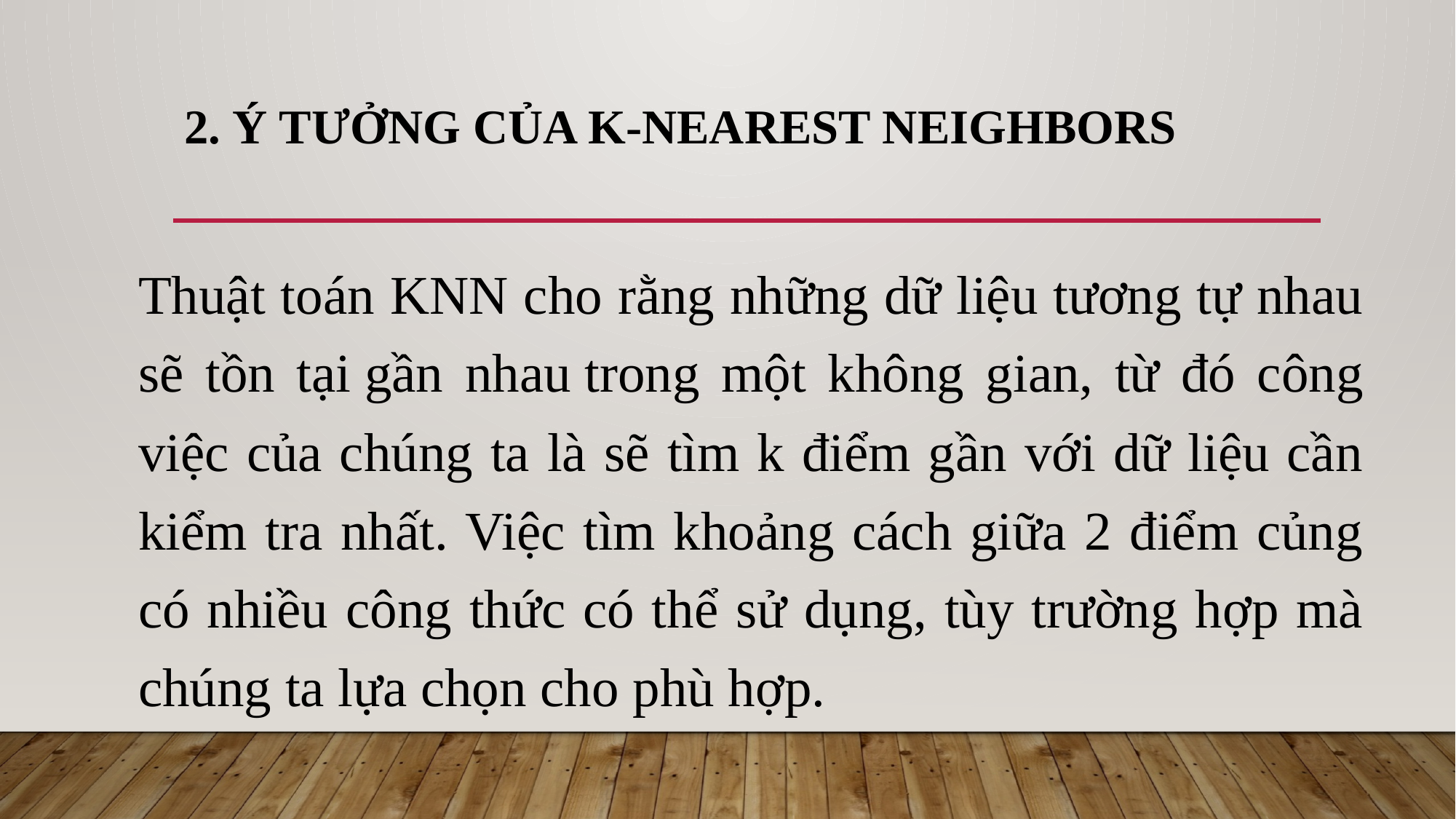

# 2. Ý tưởng của k-nearest neighbors
Thuật toán KNN cho rằng những dữ liệu tương tự nhau sẽ tồn tại gần nhau trong một không gian, từ đó công việc của chúng ta là sẽ tìm k điểm gần với dữ liệu cần kiểm tra nhất. Việc tìm khoảng cách giữa 2 điểm củng có nhiều công thức có thể sử dụng, tùy trường hợp mà chúng ta lựa chọn cho phù hợp.